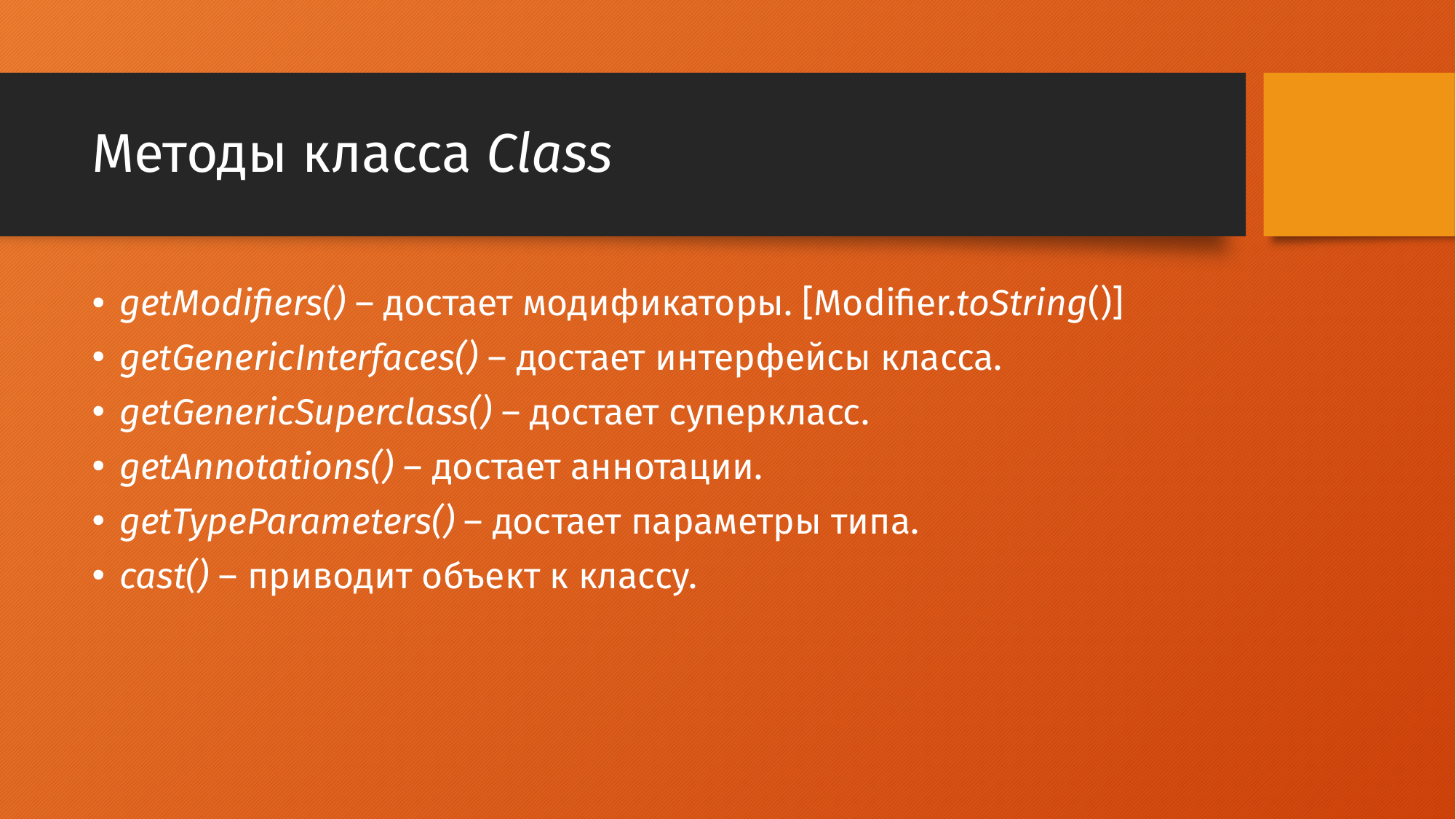

# Методы класса Class
getModifiers() – достает модификаторы. [Modifier.toString()]
getGenericInterfaces() – достает интерфейсы класса.
getGenericSuperclass() – достает суперкласс.
getAnnotations() – достает аннотации.
getTypeParameters() – достает параметры типа.
cast() – приводит объект к классу.